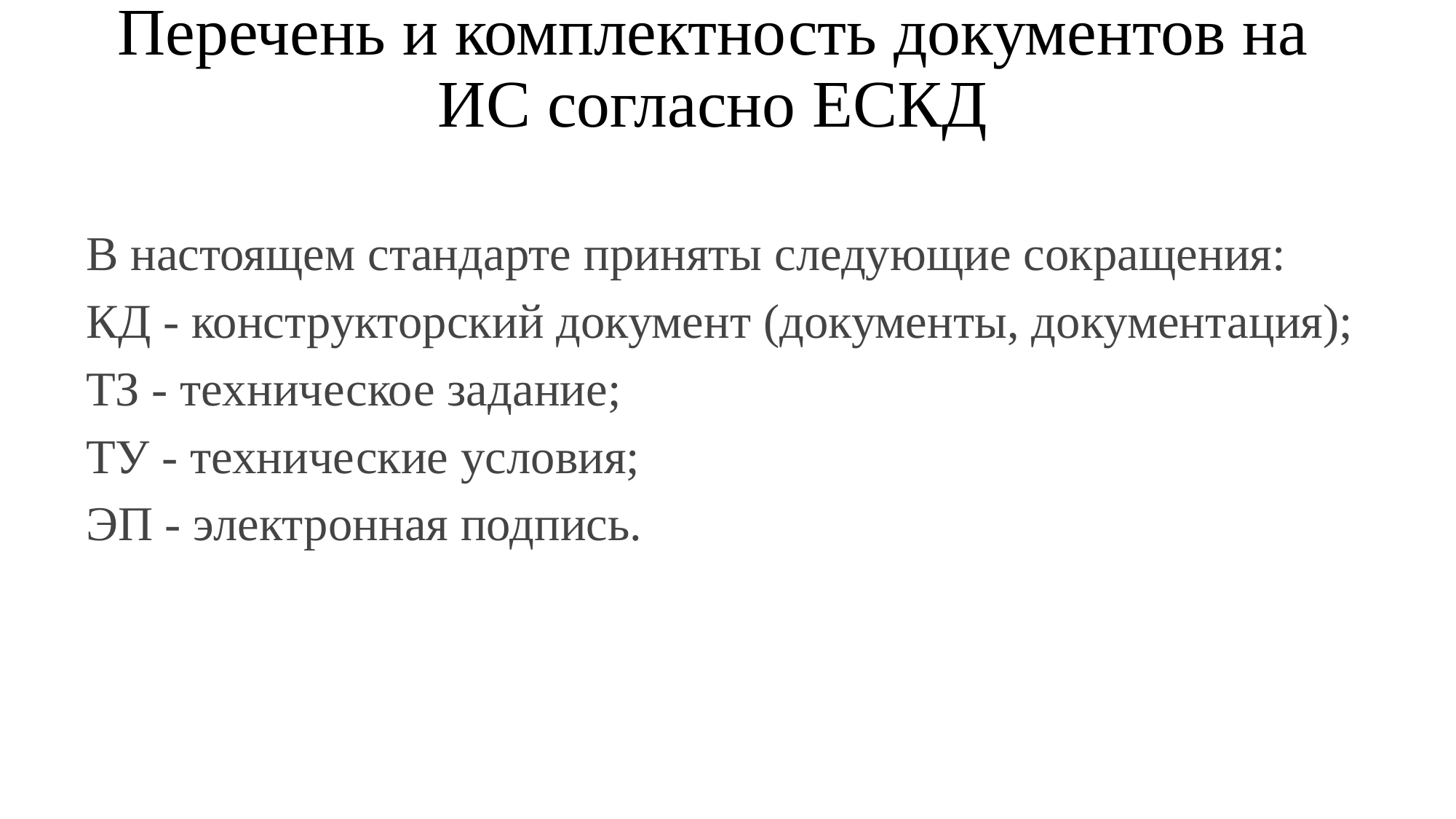

# Перечень и комплектность документов на ИС согласно ЕСКД

В настоящем стандарте приняты следующие сокращения:
КД - конструкторский документ (документы, документация);
ТЗ - техническое задание;
ТУ - технические условия;
ЭП - электронная подпись.